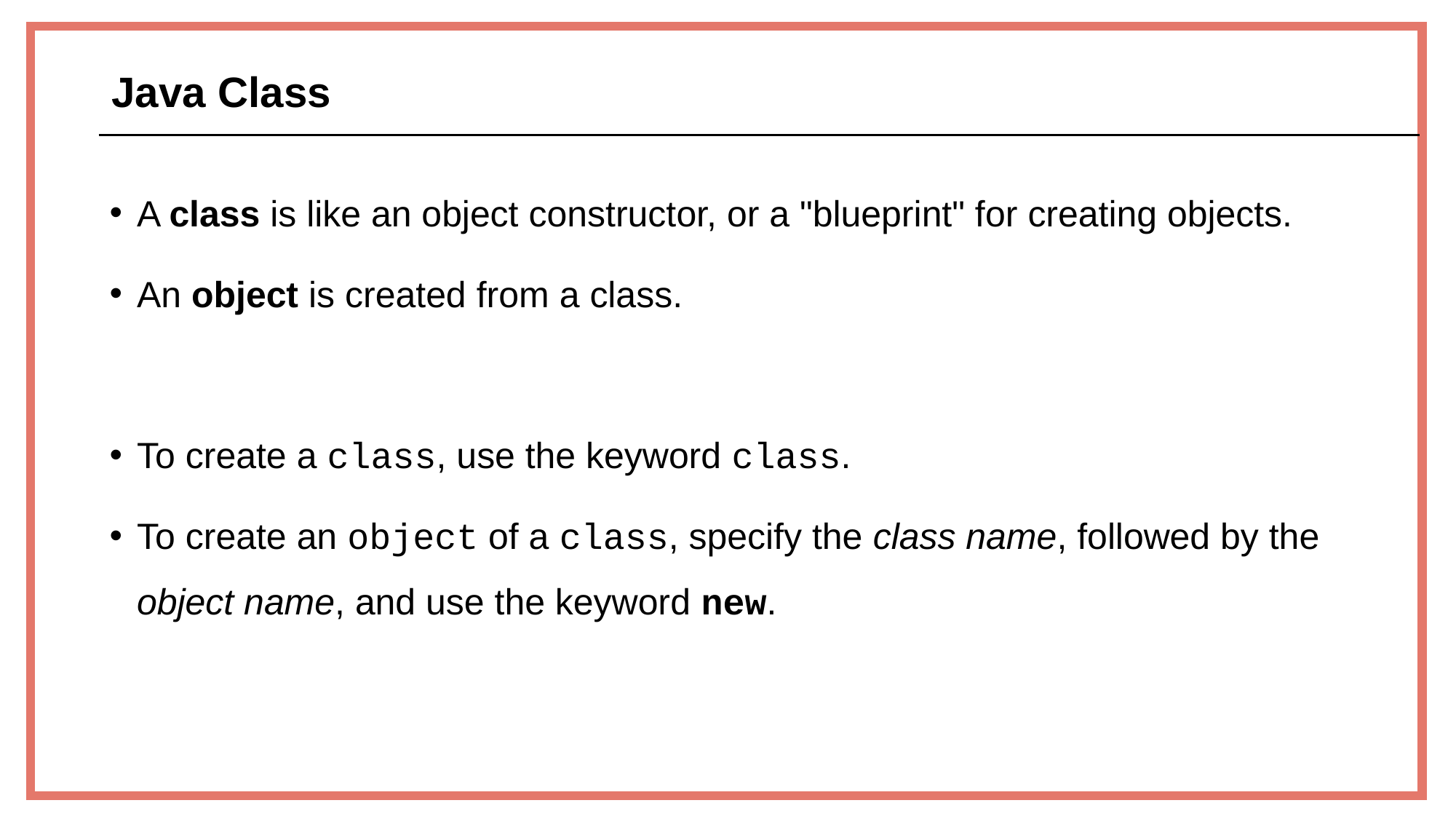

Java Class
A class is like an object constructor, or a "blueprint" for creating objects.
An object is created from a class.

To create a class, use the keyword class.
To create an object of a class, specify the class name, followed by the object name, and use the keyword new.
38